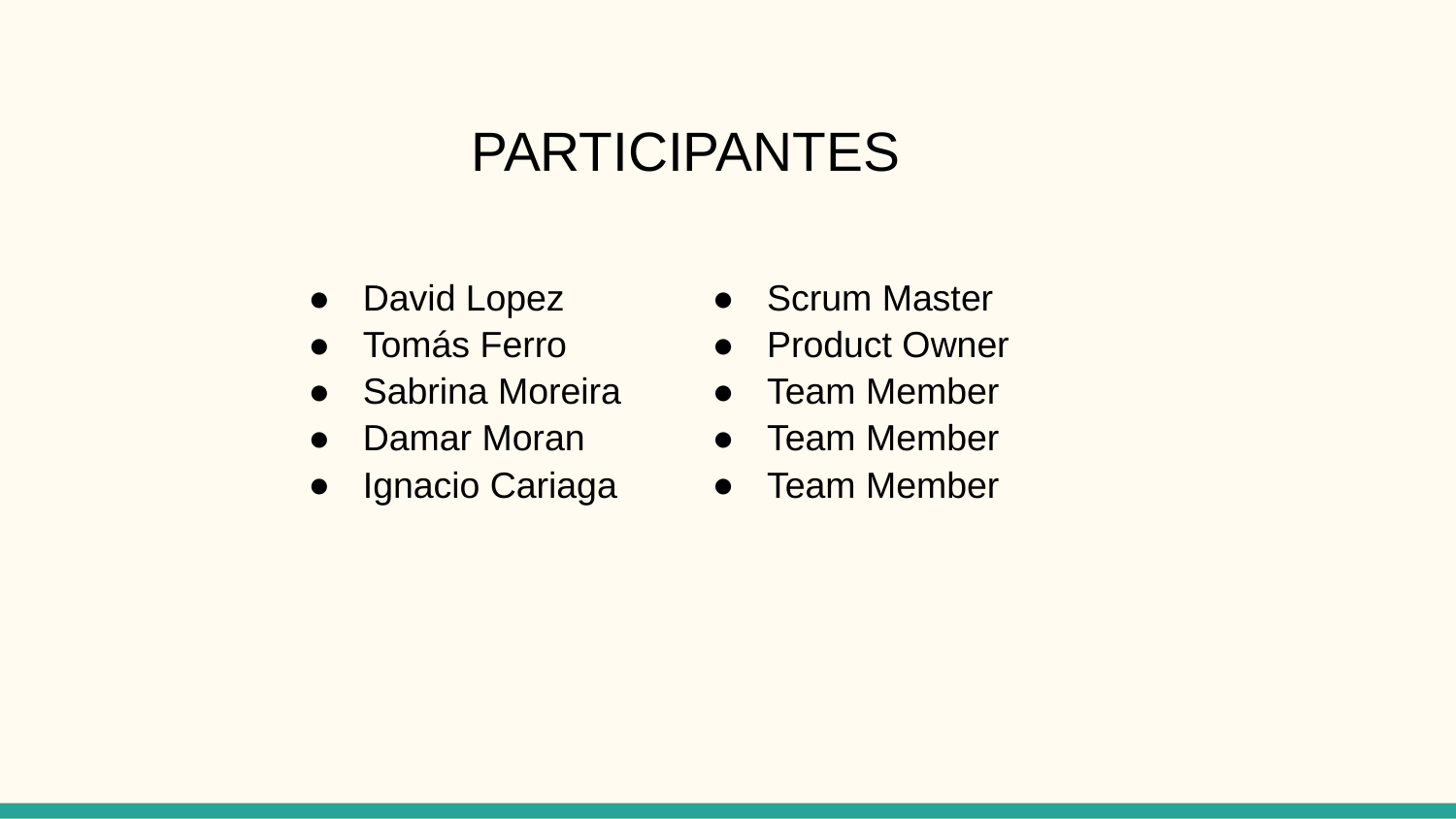

# PARTICIPANTES
David Lopez
Tomás Ferro
Sabrina Moreira
Damar Moran
Ignacio Cariaga
Scrum Master
Product Owner
Team Member
Team Member
Team Member